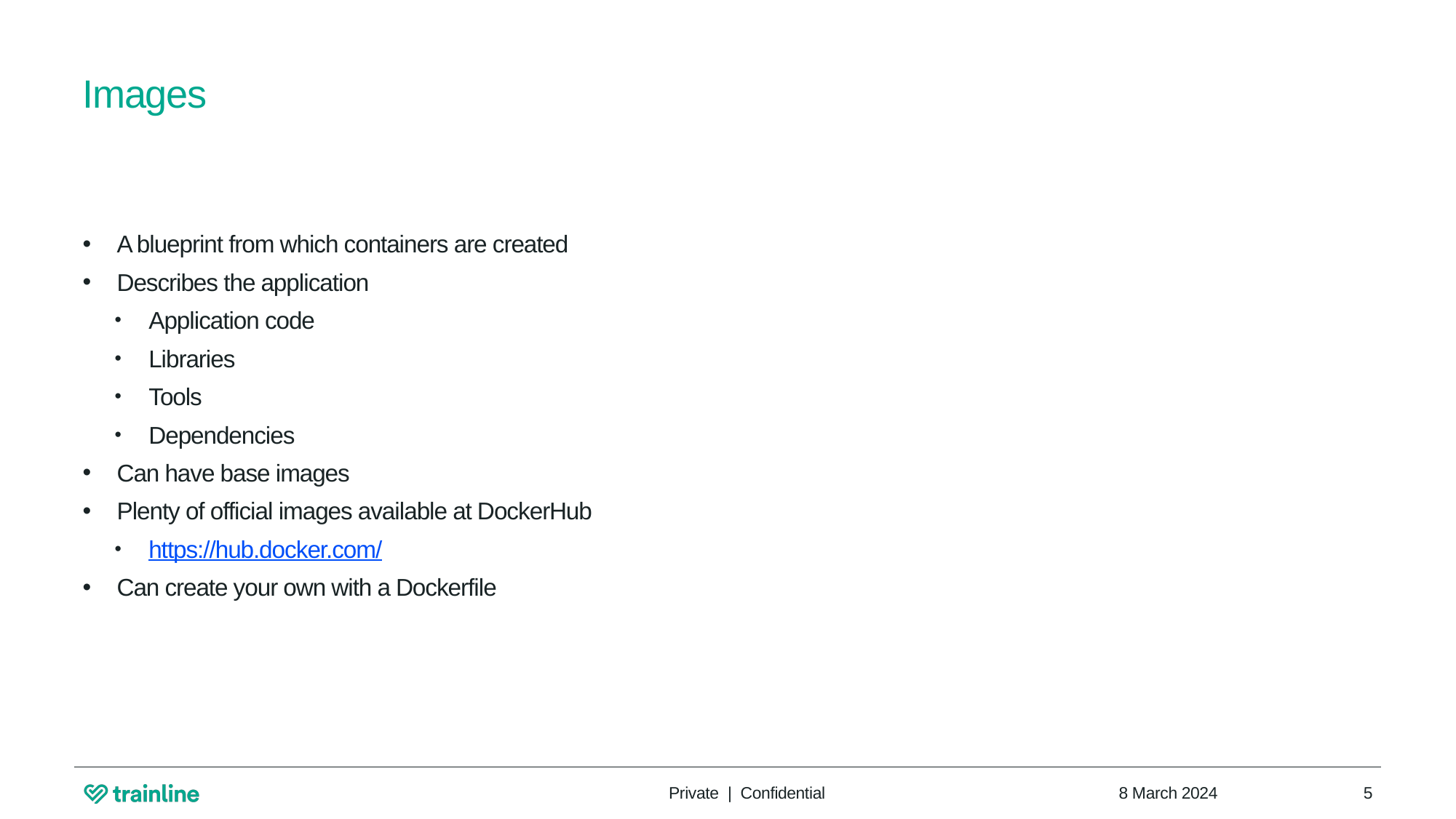

# Images

A blueprint from which containers are created
Describes the application
Application code
Libraries
Tools
Dependencies
Can have base images
Plenty of official images available at DockerHub
https://hub.docker.com/
Can create your own with a Dockerfile
Private  |  Confidential
8 March 2024
5